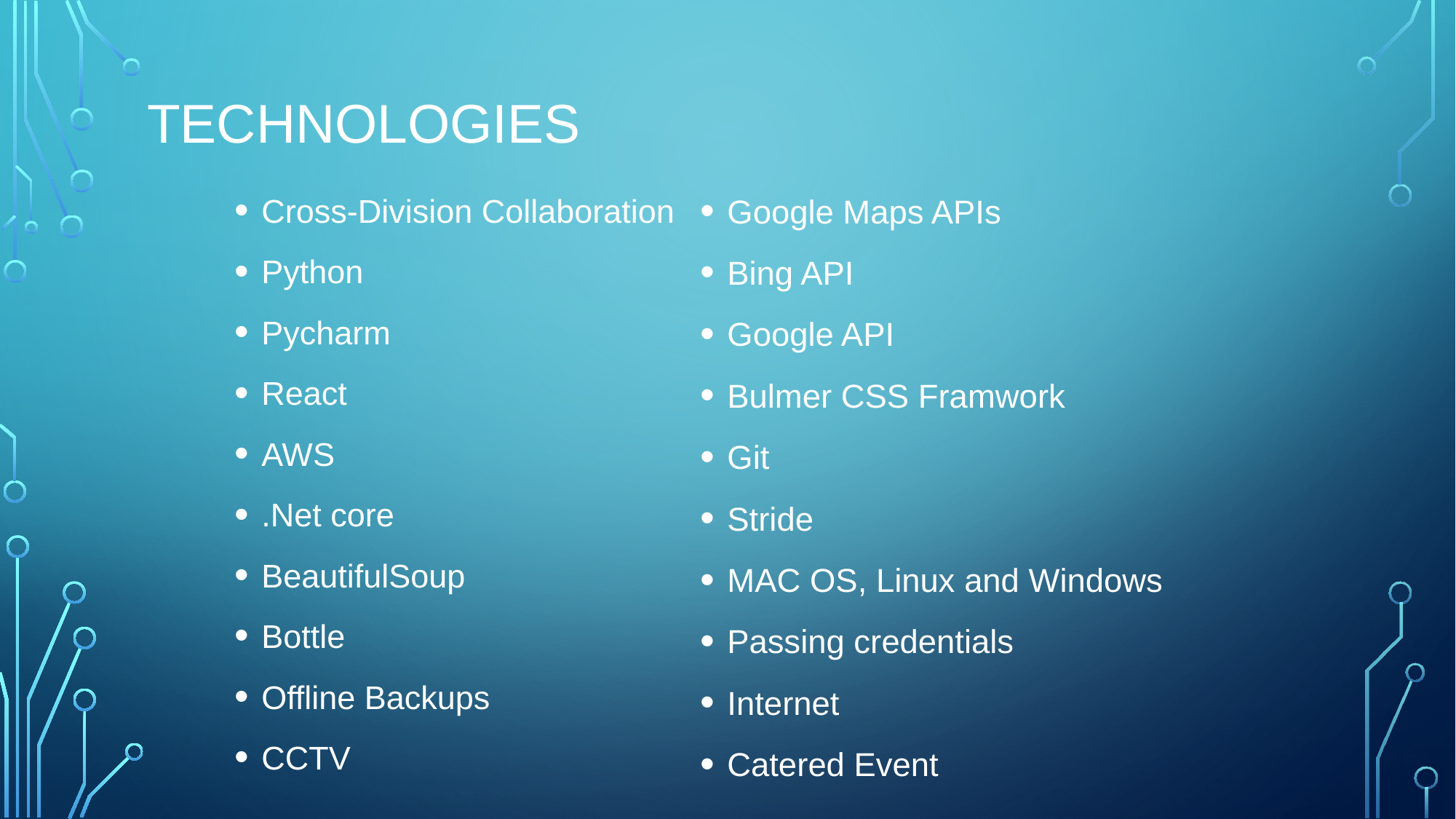

# technologies
Cross-Division Collaboration
Python
Pycharm
React
AWS
.Net core
BeautifulSoup
Bottle
Offline Backups
CCTV
Google Maps APIs
Bing API
Google API
Bulmer CSS Framwork
Git
Stride
MAC OS, Linux and Windows
Passing credentials
Internet
Catered Event